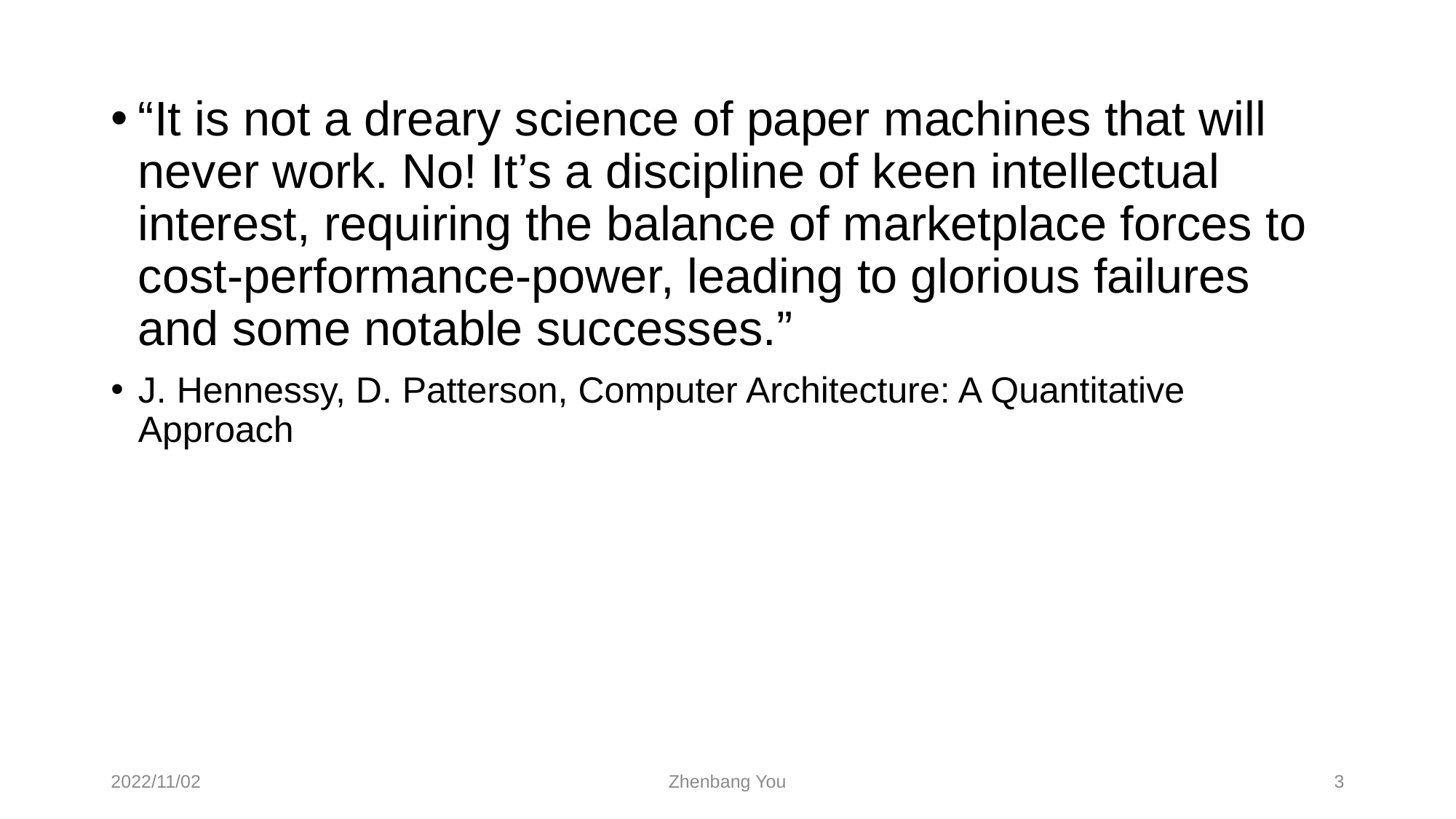

“It is not a dreary science of paper machines that will never work. No! It’s a discipline of keen intellectual interest, requiring the balance of marketplace forces to cost-performance-power, leading to glorious failures and some notable successes.”
J. Hennessy, D. Patterson, Computer Architecture: A Quantitative Approach
2022/11/02
Zhenbang You
3